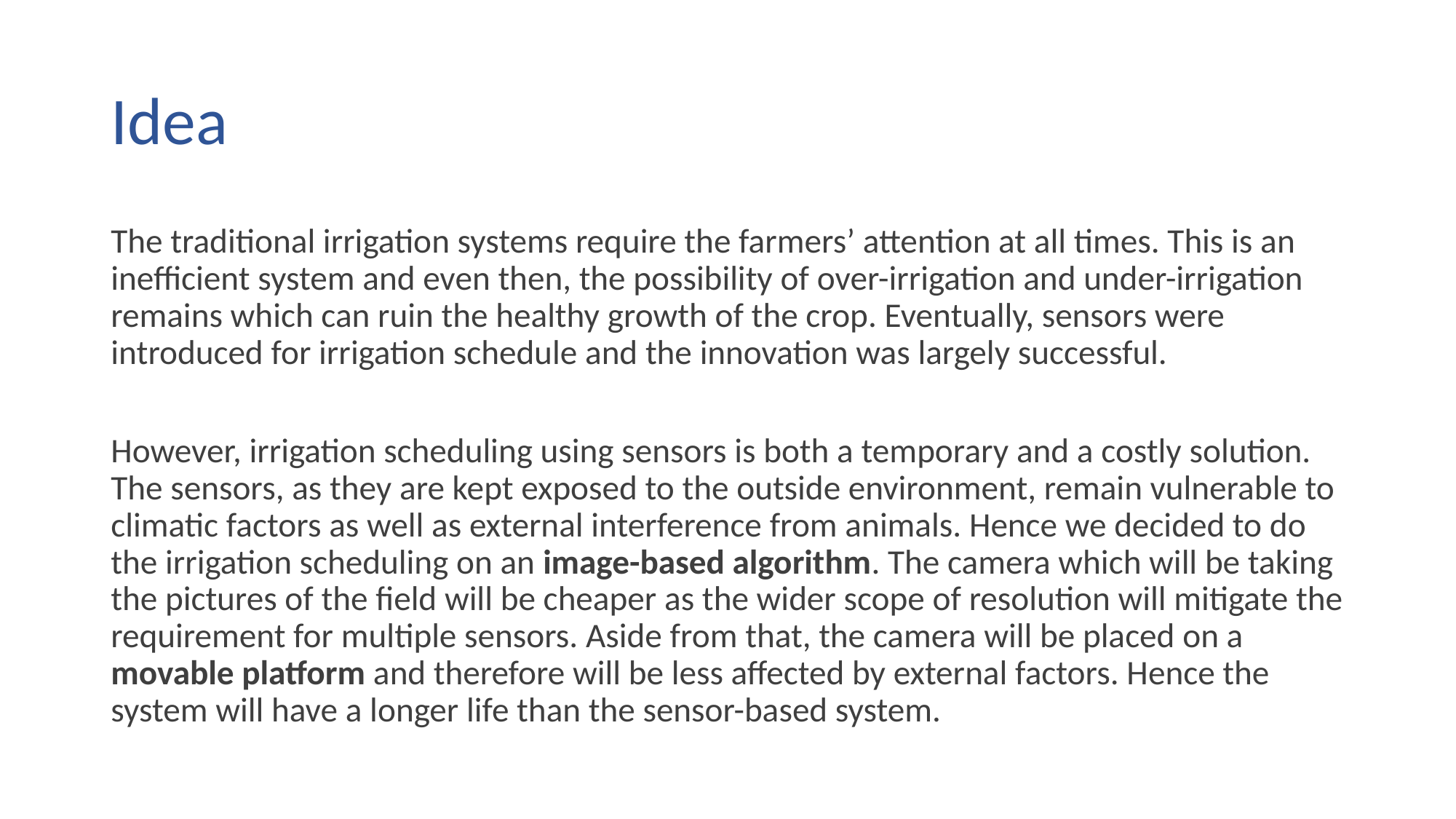

# Idea
The traditional irrigation systems require the farmers’ attention at all times. This is an inefficient system and even then, the possibility of over-irrigation and under-irrigation remains which can ruin the healthy growth of the crop. Eventually, sensors were introduced for irrigation schedule and the innovation was largely successful.

However, irrigation scheduling using sensors is both a temporary and a costly solution. The sensors, as they are kept exposed to the outside environment, remain vulnerable to climatic factors as well as external interference from animals. Hence we decided to do the irrigation scheduling on an image-based algorithm. The camera which will be taking the pictures of the field will be cheaper as the wider scope of resolution will mitigate the requirement for multiple sensors. Aside from that, the camera will be placed on a movable platform and therefore will be less affected by external factors. Hence the system will have a longer life than the sensor-based system.